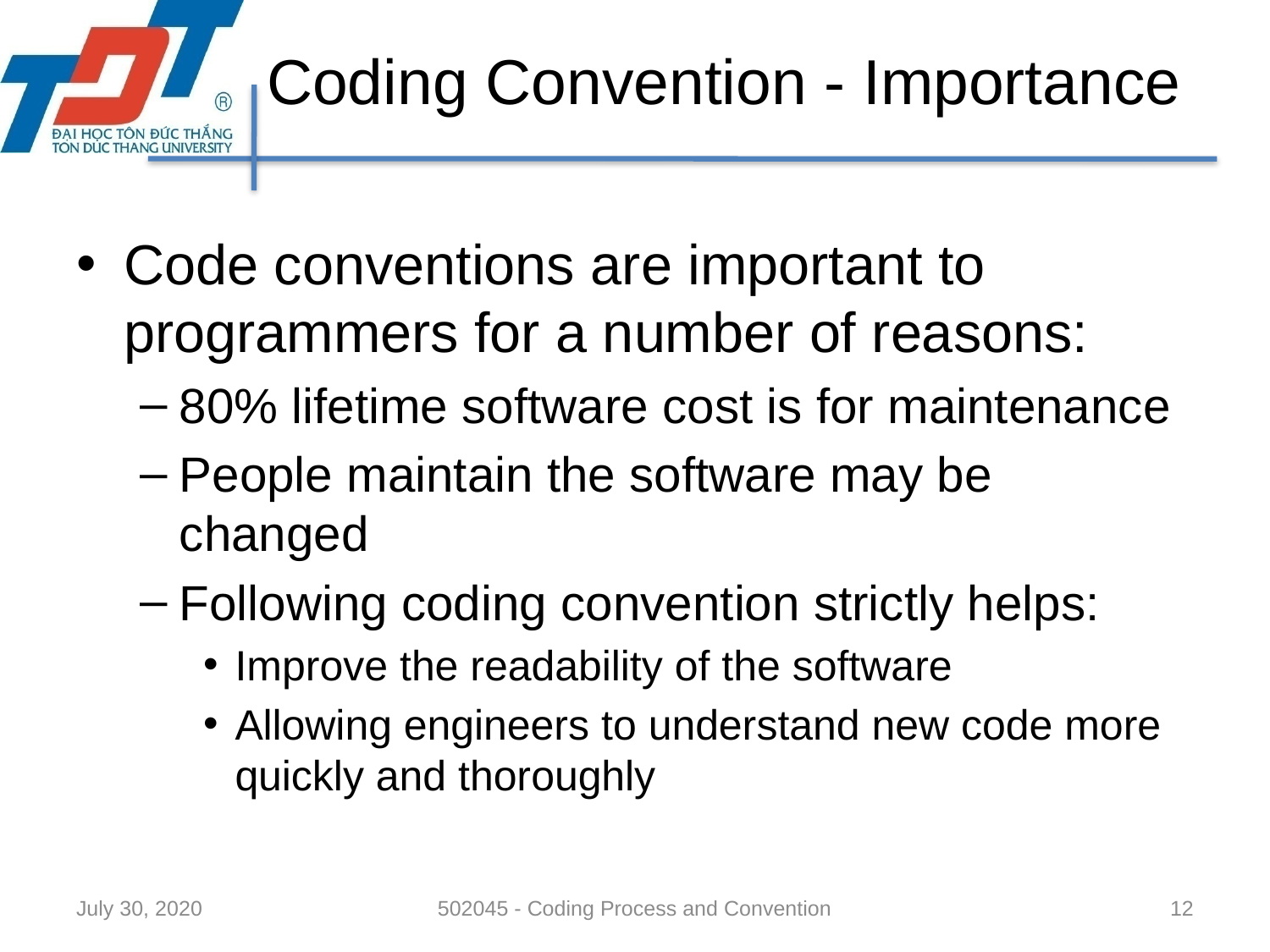

# Coding Convention - Importance
Code conventions are important to programmers for a number of reasons:
80% lifetime software cost is for maintenance
People maintain the software may be changed
Following coding convention strictly helps:
Improve the readability of the software
Allowing engineers to understand new code more quickly and thoroughly
July 30, 2020
502045 - Coding Process and Convention
12